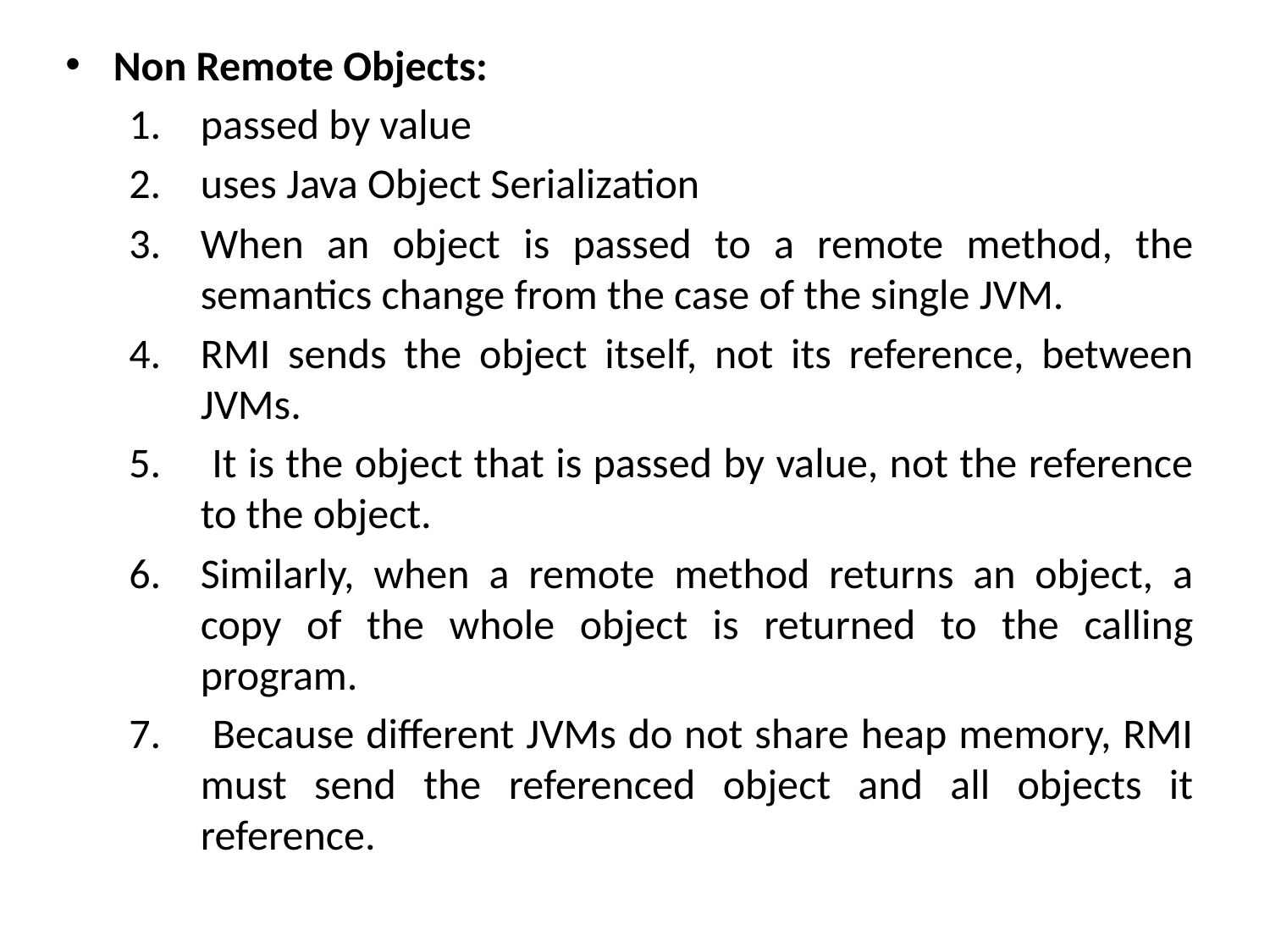

Non Remote Objects:
passed by value
uses Java Object Serialization
When an object is passed to a remote method, the semantics change from the case of the single JVM.
RMI sends the object itself, not its reference, between JVMs.
 It is the object that is passed by value, not the reference to the object.
Similarly, when a remote method returns an object, a copy of the whole object is returned to the calling program.
 Because different JVMs do not share heap memory, RMI must send the referenced object and all objects it reference.